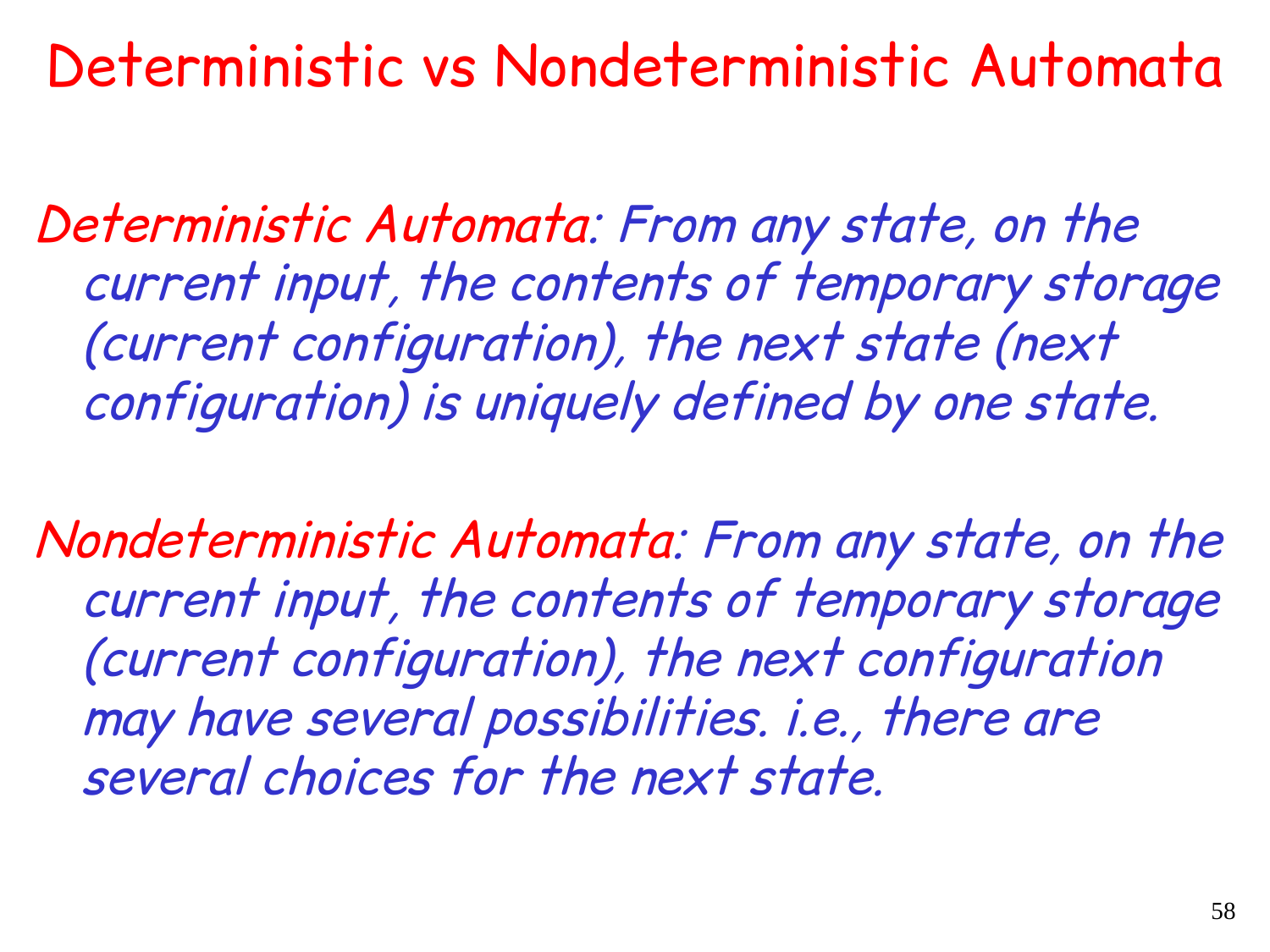

# Deterministic vs Nondeterministic Automata

Deterministic Automata: From any state, on the current input, the contents of temporary storage (current configuration), the next state (next configuration) is uniquely defined by one state.

Nondeterministic Automata: From any state, on the current input, the contents of temporary storage (current configuration), the next configuration may have several possibilities. i.e., there are several choices for the next state.

58